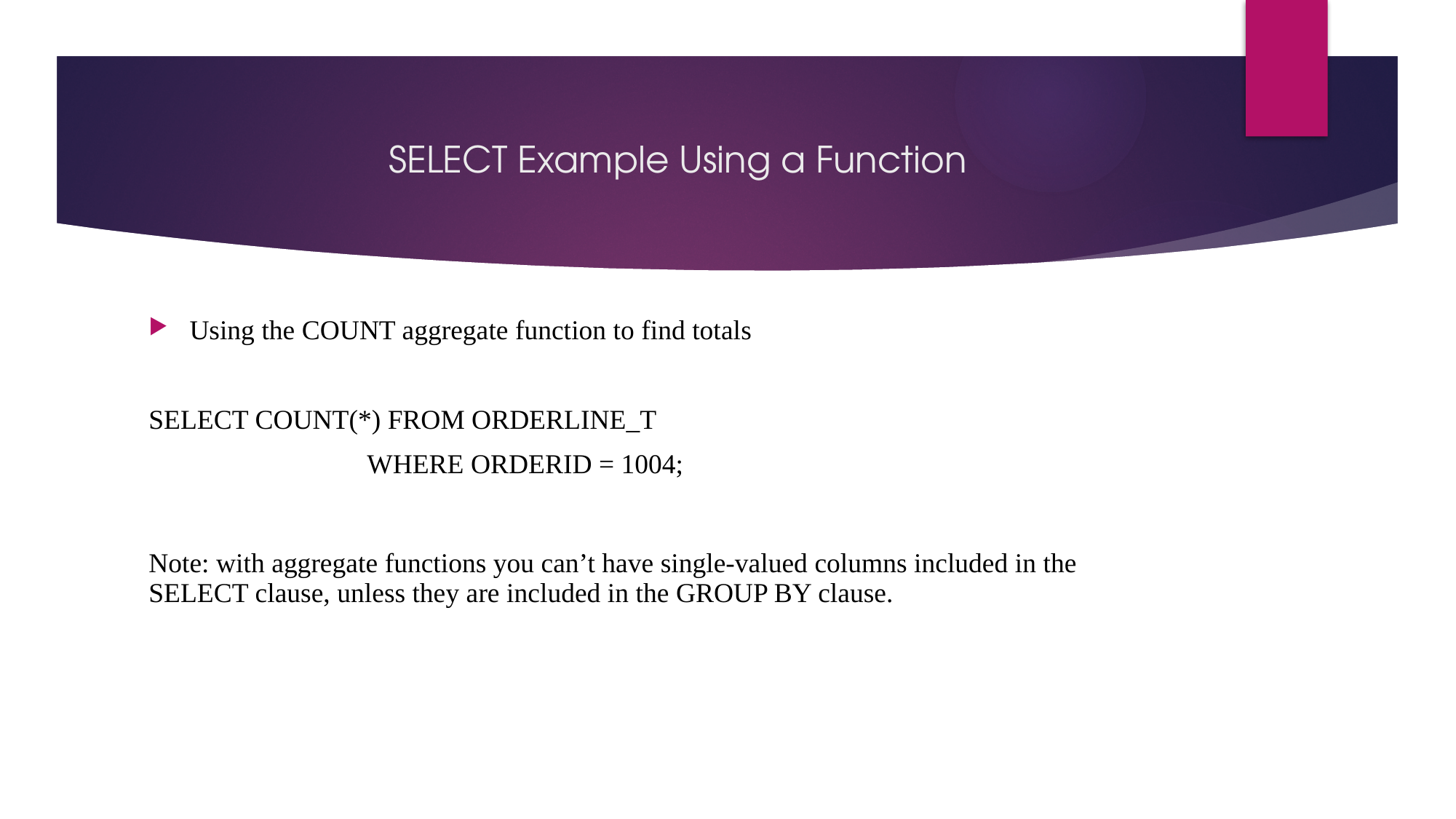

# SELECT Example Using a Function
Using the COUNT aggregate function to find totals

SELECT COUNT(*) FROM ORDERLINE_T
		WHERE ORDERID = 1004;

Note: with aggregate functions you can’t have single-valued columns included in the SELECT clause, unless they are included in the GROUP BY clause.